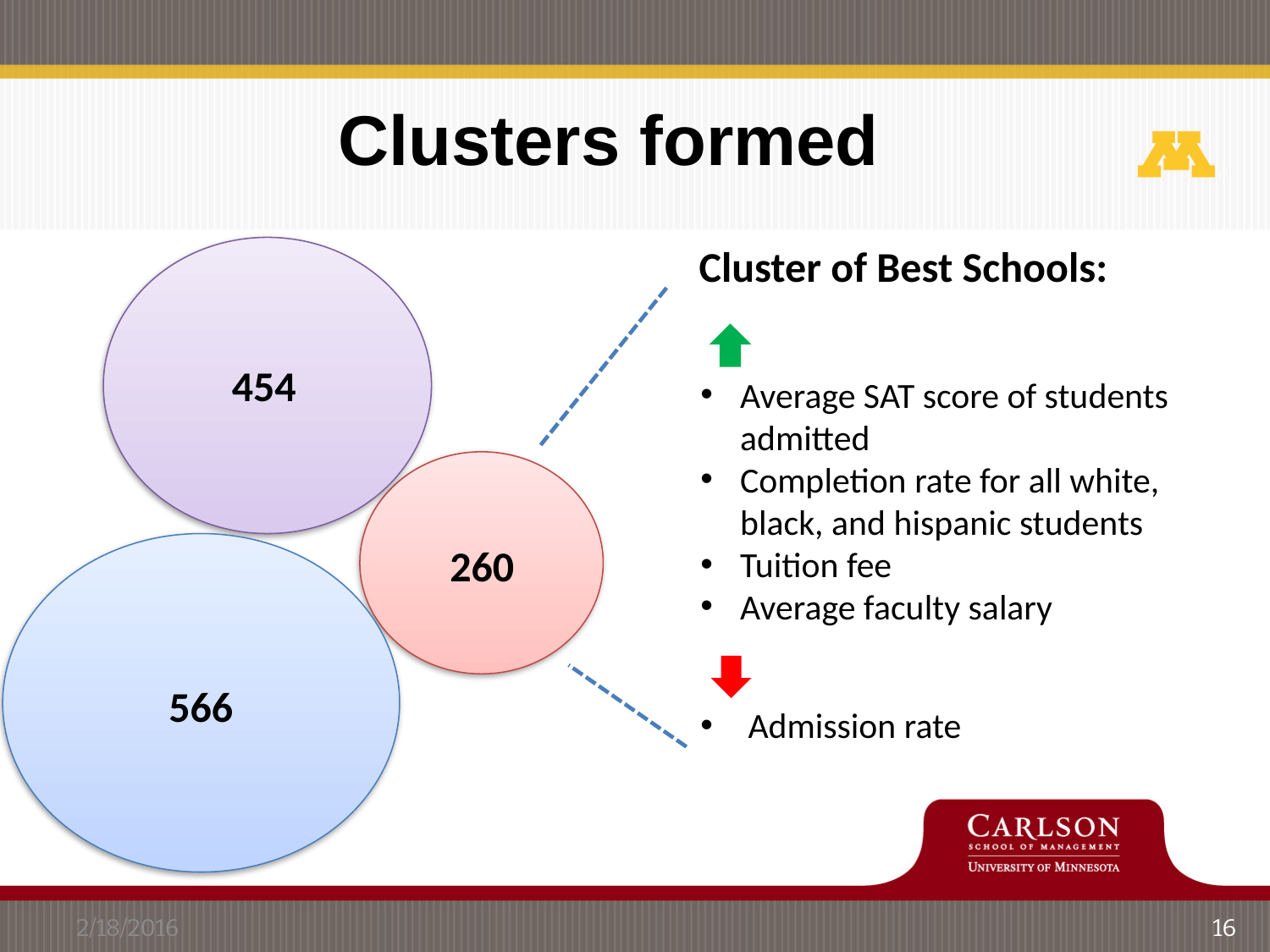

Clusters formed
Cluster of Best Schools:

Average SAT score of students admitted
Completion rate for all white, black, and hispanic students
Tuition fee
Average faculty salary

Admission rate
454

260

566
2/18/2016
16